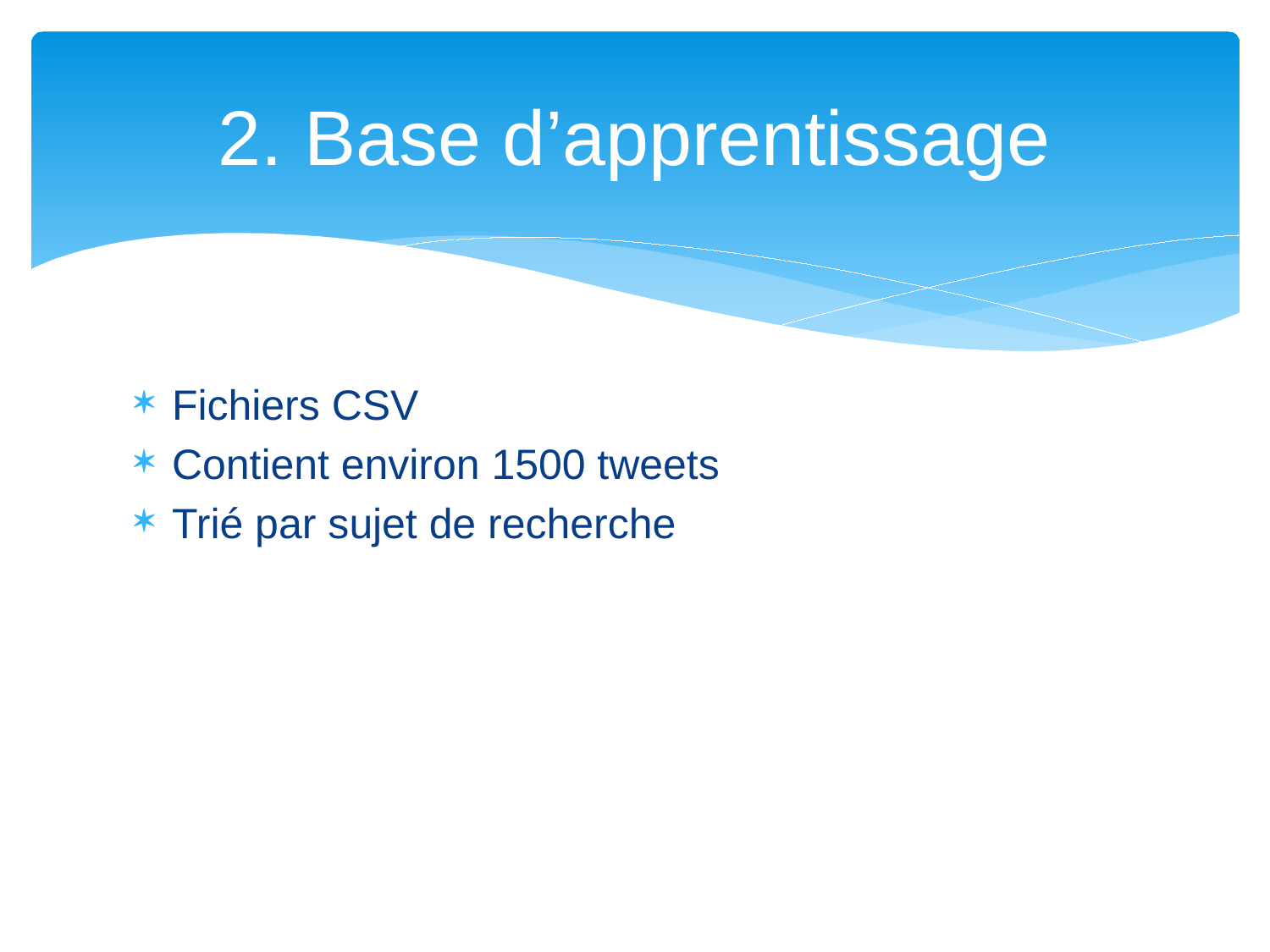

# 2. Base d’apprentissage
Fichiers CSV
Contient environ 1500 tweets
Trié par sujet de recherche